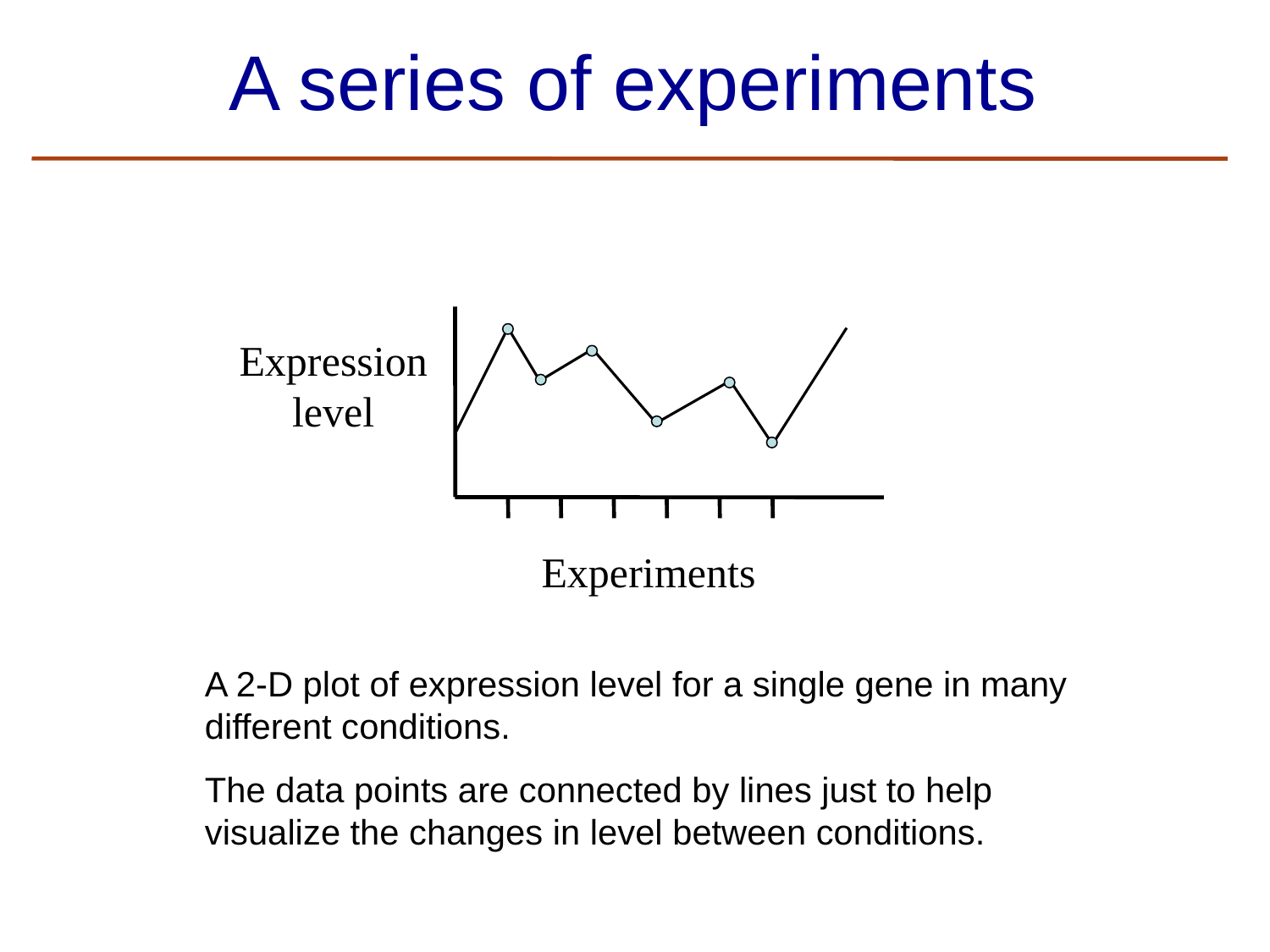

# A series of experiments

Expression level

Experiments
A 2-D plot of expression level for a single gene in many different conditions.
The data points are connected by lines just to help visualize the changes in level between conditions.